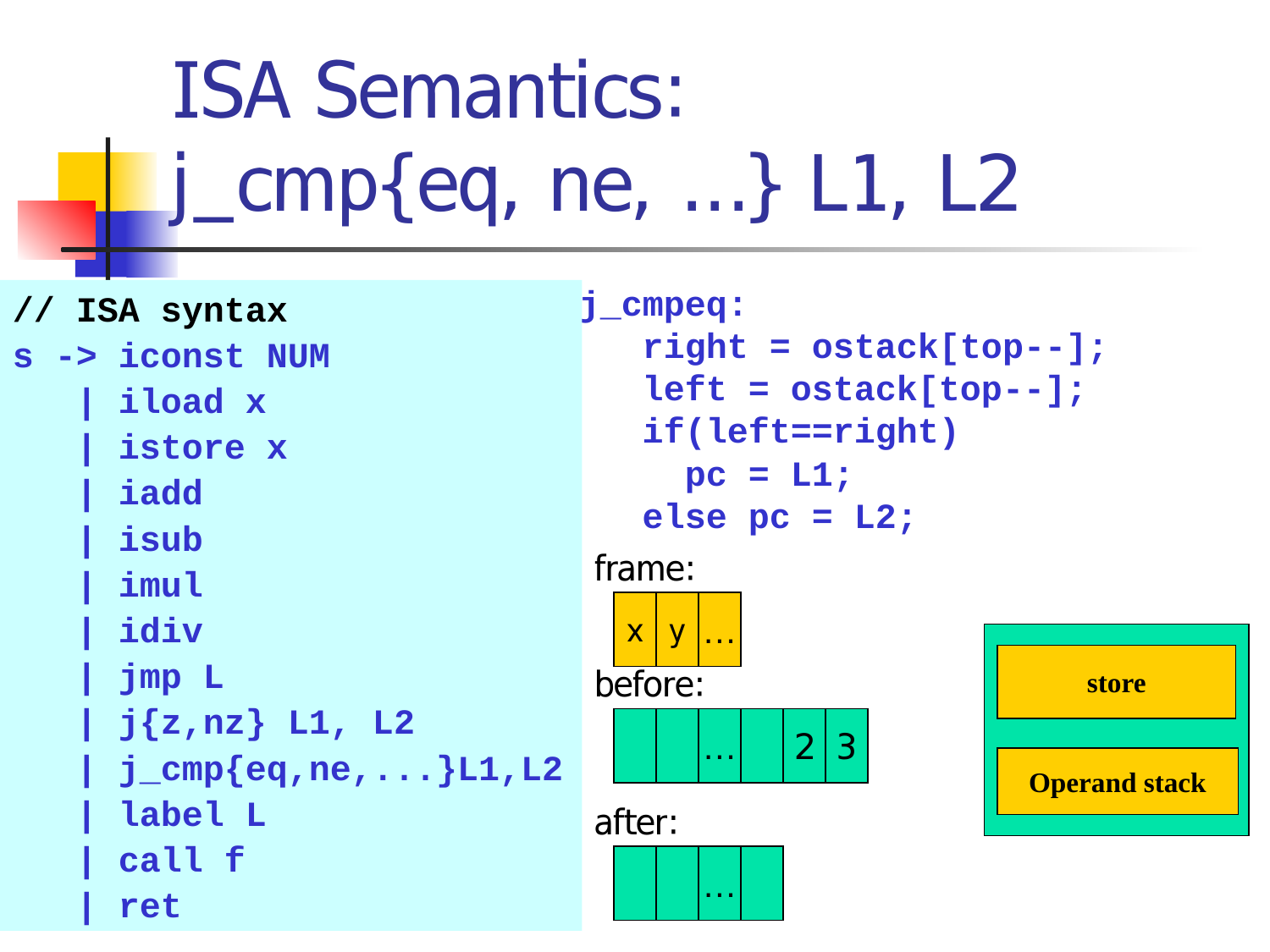

# ISA Semantics: j_cmp{eq, ne, ...} L1, L2
j_cmpeq:
   right = ostack[top--];
   left = ostack[top--];
   if(left==right)
     pc = L1;
   else pc = L2;
// ISA syntax
s -> iconst NUM
   | iload x
   | istore x
   | iadd
   | isub
   | imul
   | idiv
   | jmp L
   | j{z,nz} L1, L2
   | j_cmp{eq,ne,...}L1,L2
   | label L
   | call f
   | ret
frame:
x
y
…

store
before:

…

2
3
Operand stack
after:

…